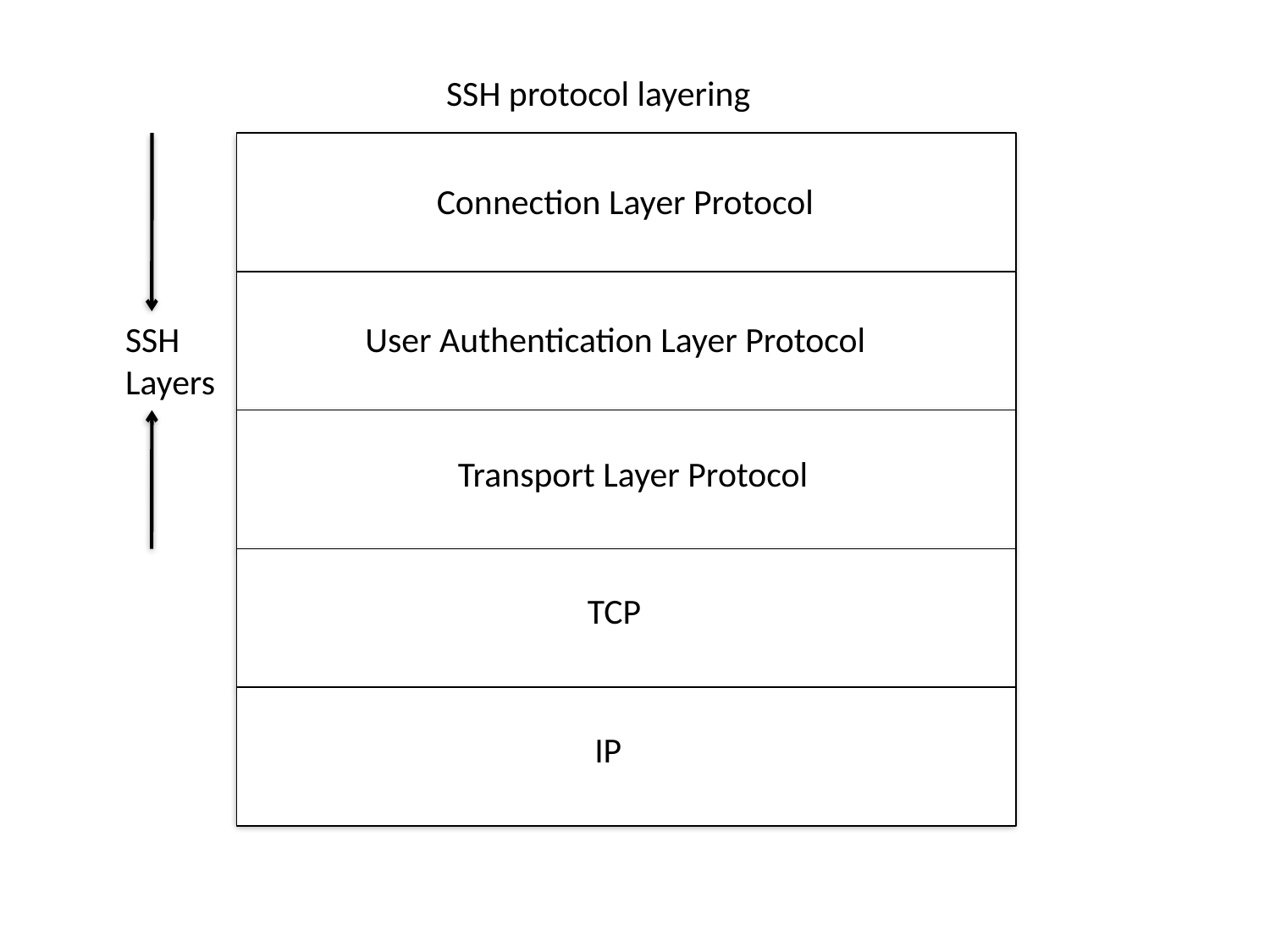

SSH protocol layering

Connection Layer Protocol

User Authentication Layer Protocol
SSH
Layers

Transport Layer Protocol

TCP

Time
IP